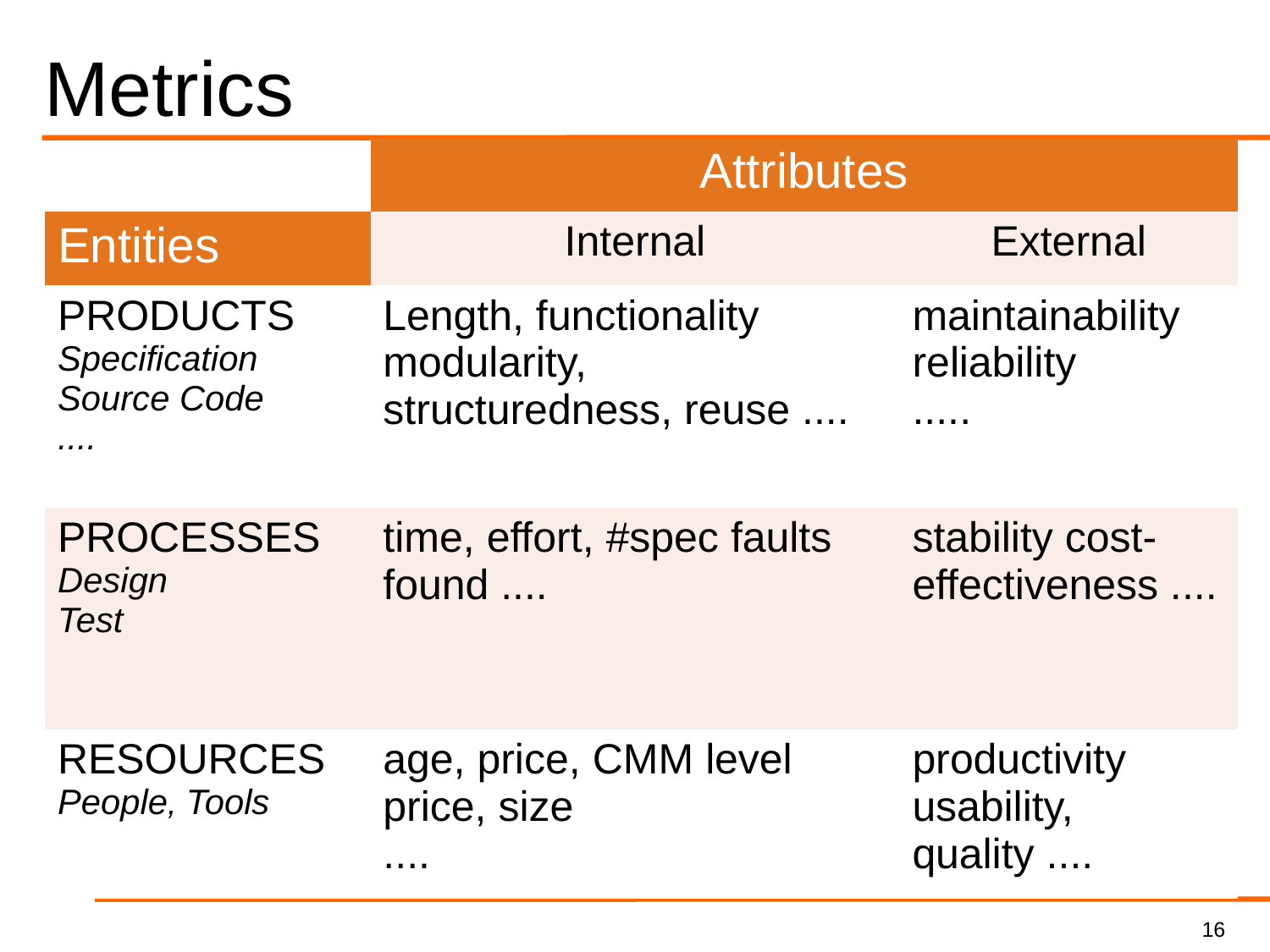

# Metrics
|  | Attributes |  |
| --- | --- | --- |
| Entities | Internal | External |
| PRODUCTS Specification Source Code .... | Length, functionality modularity, structuredness, reuse .... | maintainability reliability ..... |
| PROCESSES Design Test | time, effort, #spec faults found .... | stability cost-effectiveness .... |
| RESOURCES People, Tools | age, price, CMM level price, size .... | productivity usability, quality .... |
16